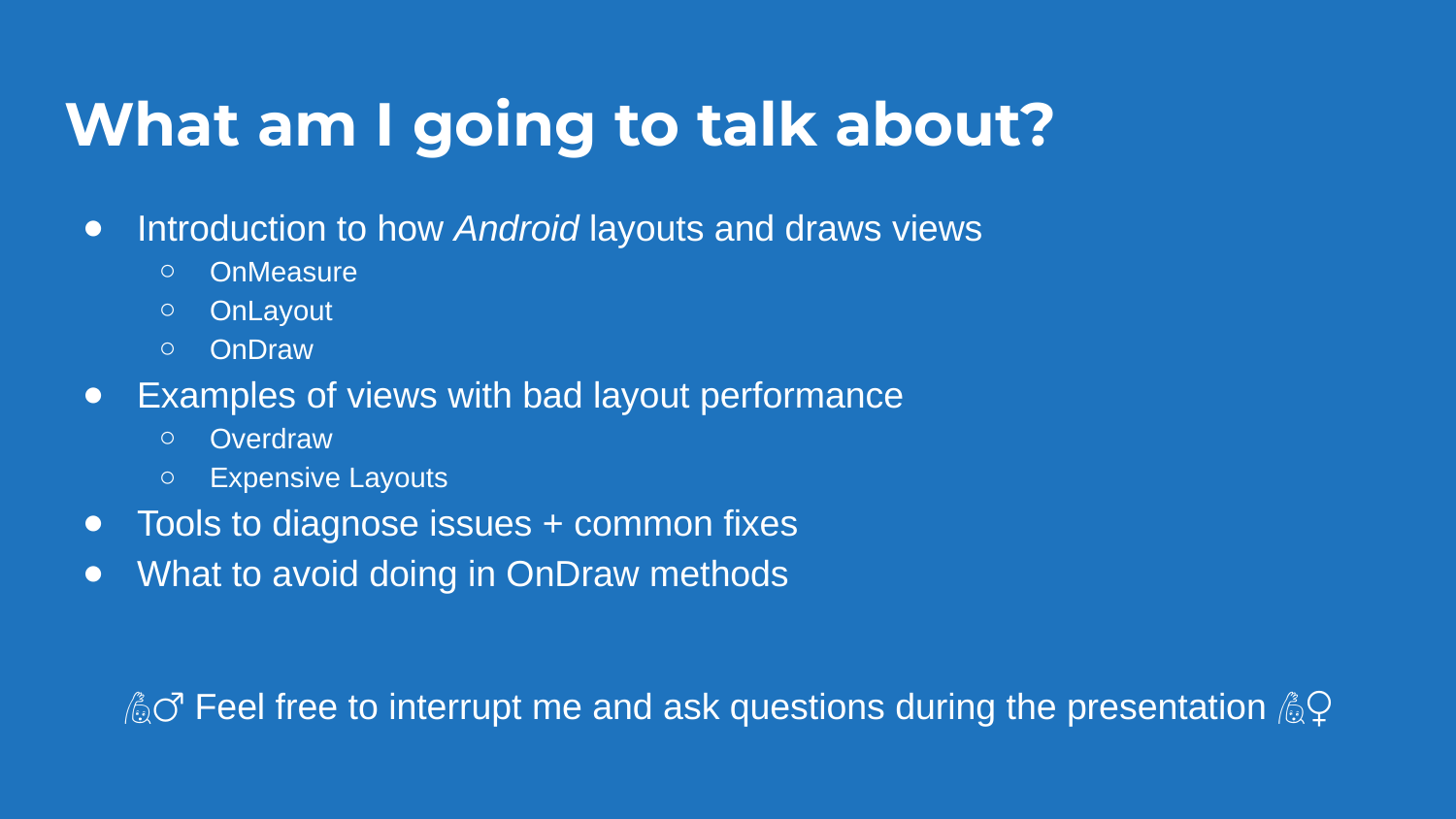

# What am I going to talk about?
Introduction to how Android layouts and draws views
OnMeasure
OnLayout
OnDraw
Examples of views with bad layout performance
Overdraw
Expensive Layouts
Tools to diagnose issues + common fixes
What to avoid doing in OnDraw methods
🙋‍♂️ Feel free to interrupt me and ask questions during the presentation 🙋‍♀️